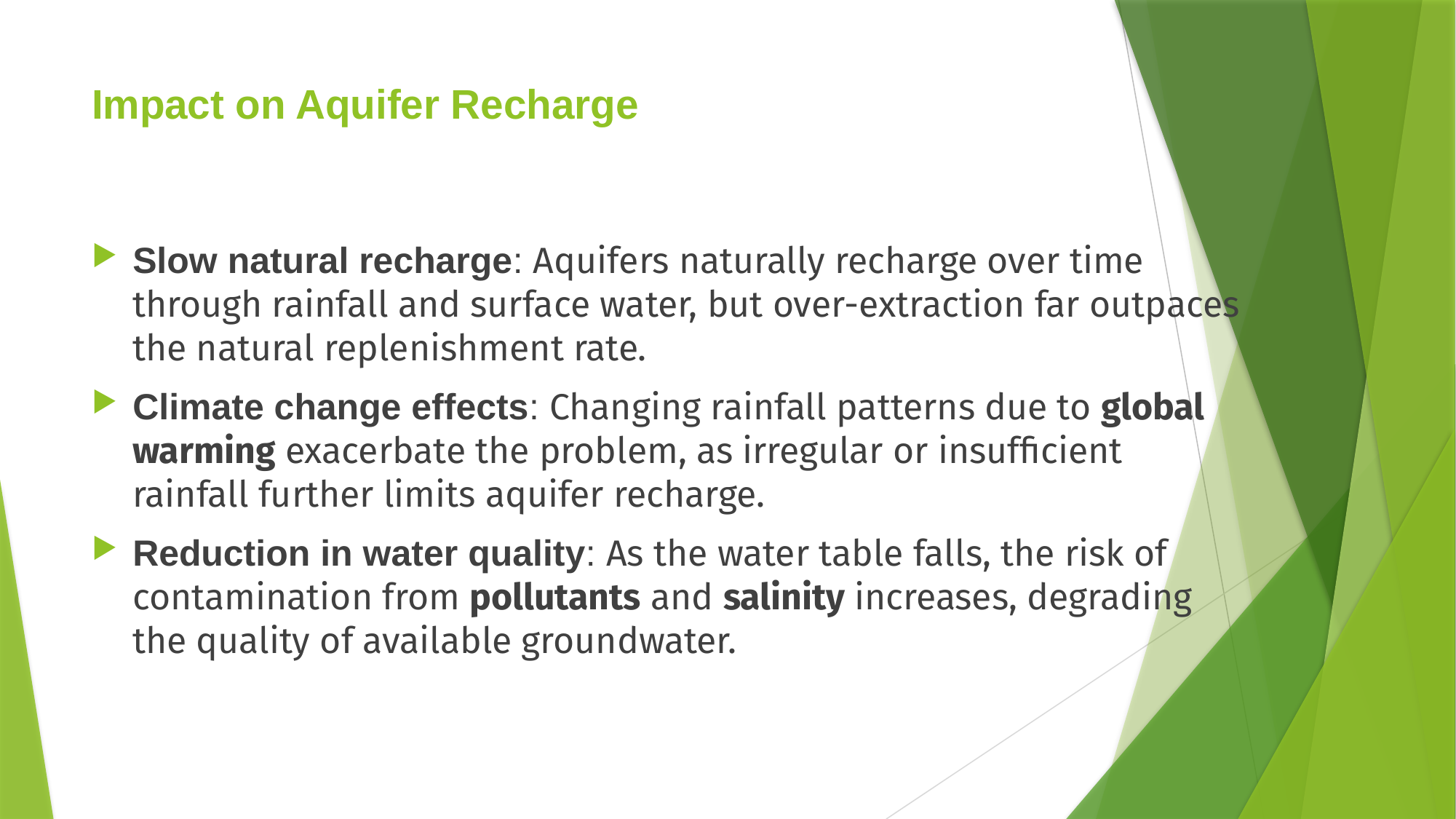

# Impact on Aquifer Recharge

Slow natural recharge: Aquifers naturally recharge over time through rainfall and surface water, but over-extraction far outpaces the natural replenishment rate.
Climate change effects: Changing rainfall patterns due to global warming exacerbate the problem, as irregular or insufficient rainfall further limits aquifer recharge.
Reduction in water quality: As the water table falls, the risk of contamination from pollutants and salinity increases, degrading the quality of available groundwater.